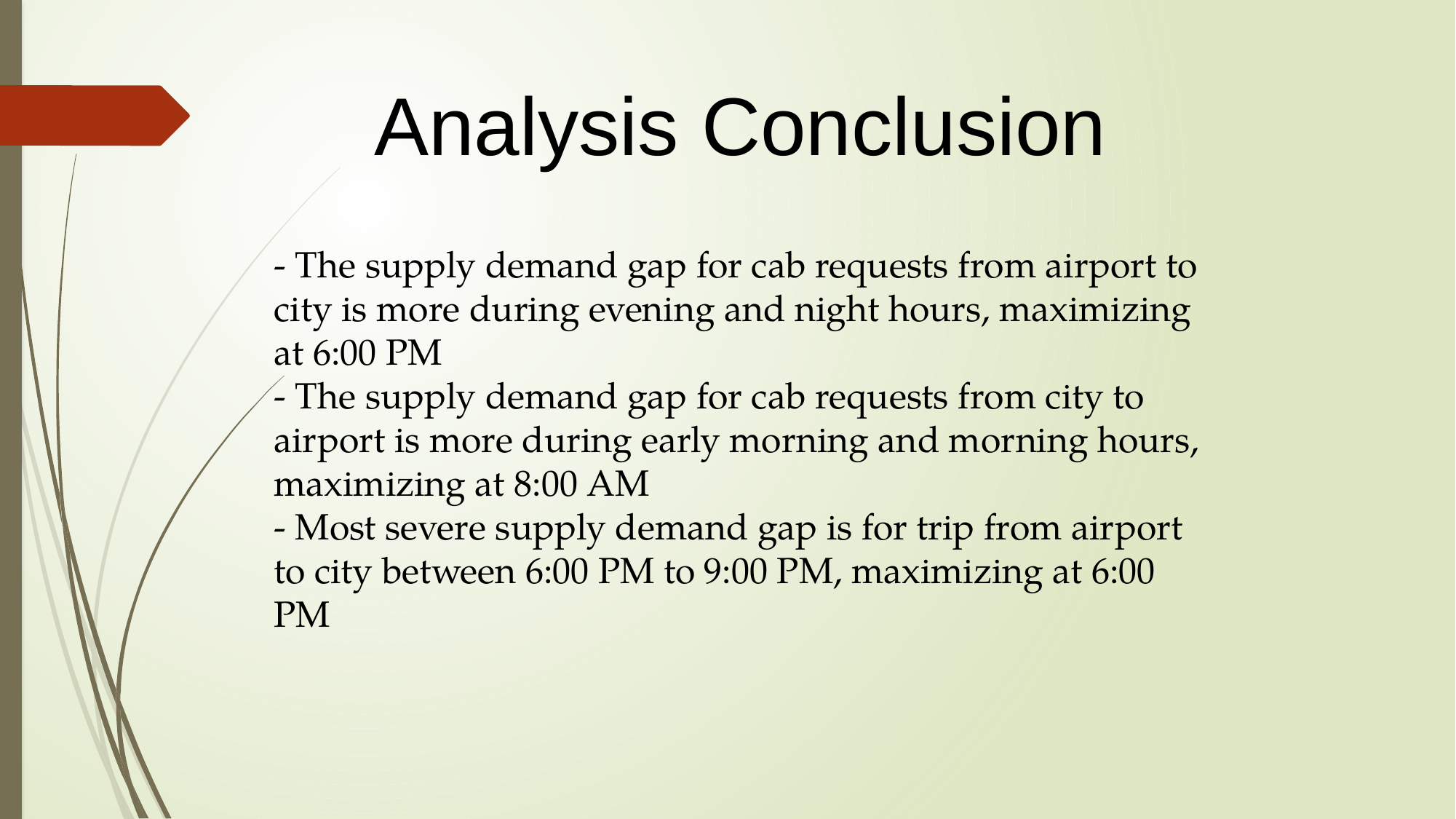

Analysis Conclusion
- The supply demand gap for cab requests from airport to city is more during evening and night hours, maximizing at 6:00 PM
- The supply demand gap for cab requests from city to airport is more during early morning and morning hours, maximizing at 8:00 AM
- Most severe supply demand gap is for trip from airport to city between 6:00 PM to 9:00 PM, maximizing at 6:00 PM